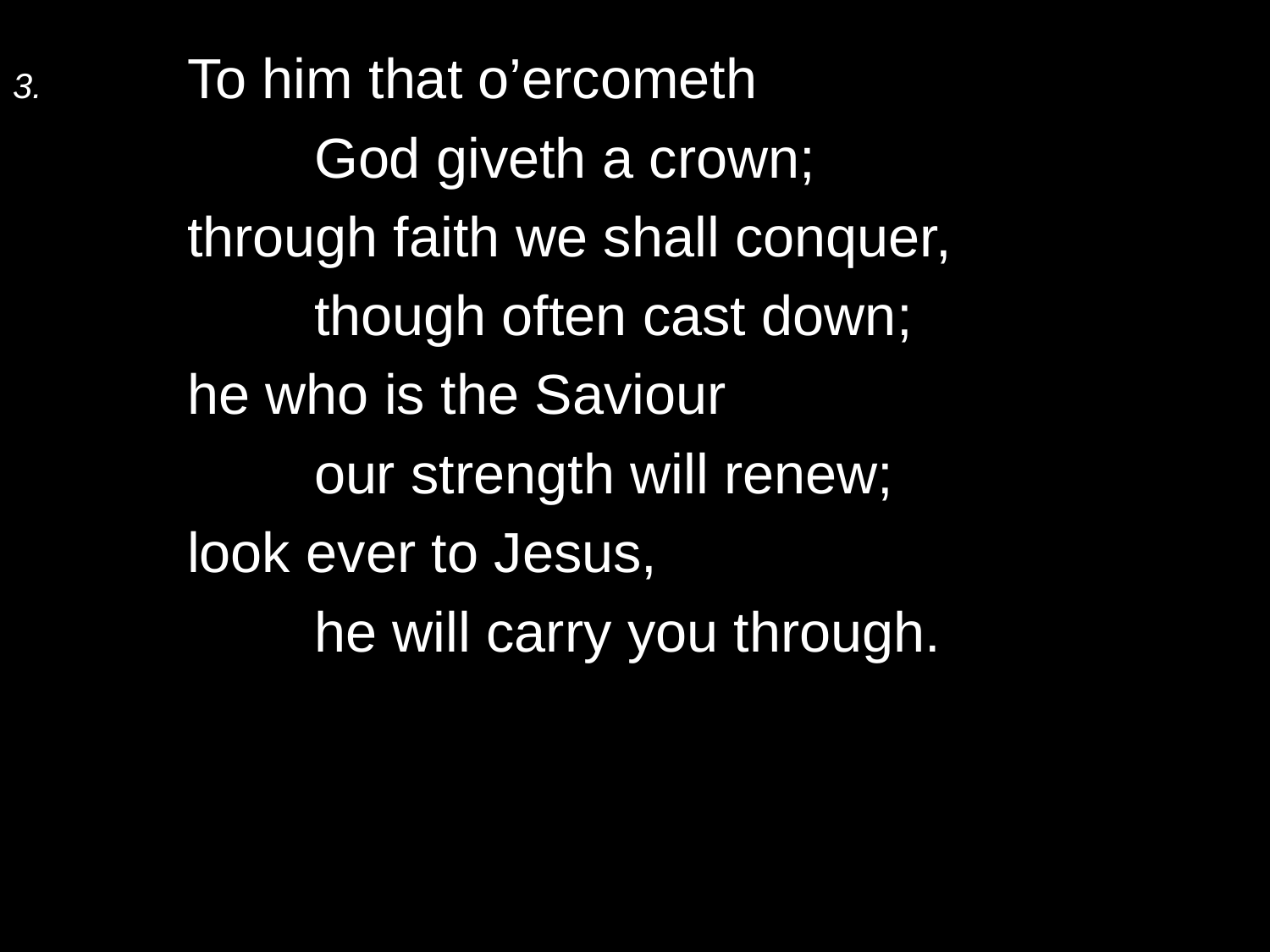

3.	To him that o’ercometh
		God giveth a crown;
	through faith we shall conquer,
		though often cast down;
	he who is the Saviour
		our strength will renew;
	look ever to Jesus,
		he will carry you through.